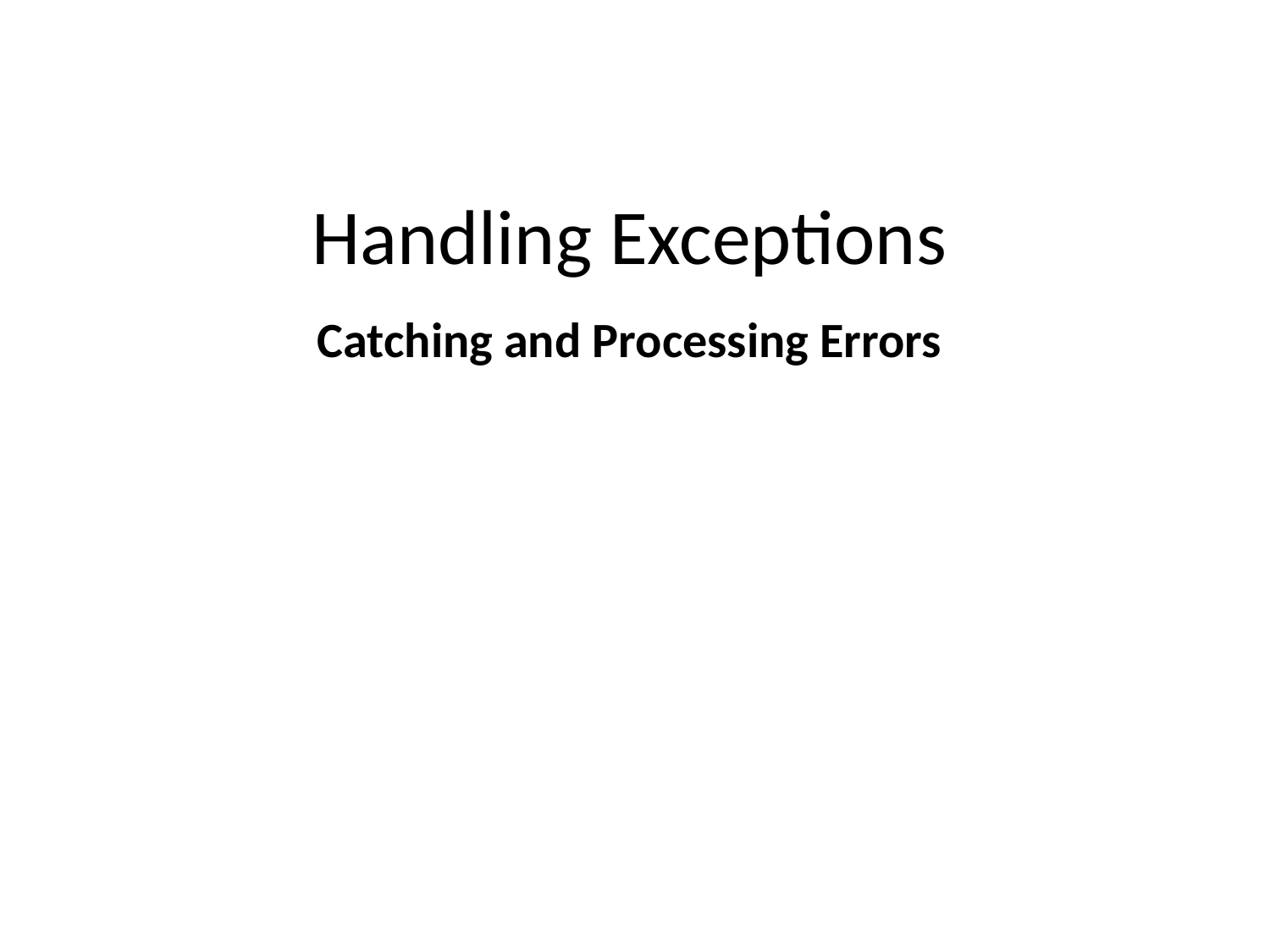

# Handling Exceptions
Catching and Processing Errors